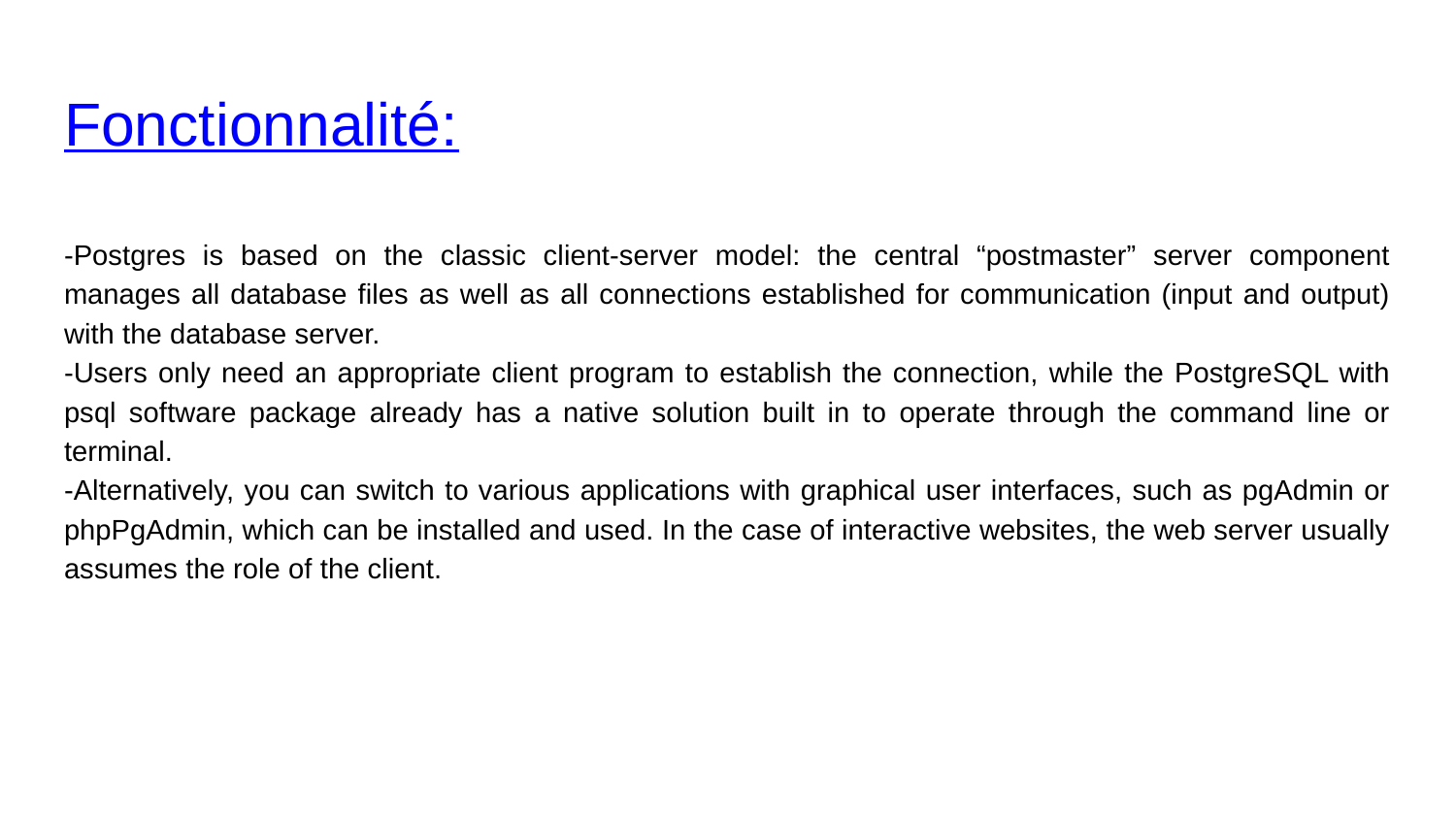

# Fonctionnalité:

-Postgres is based on the classic client-server model: the central “postmaster” server component manages all database files as well as all connections established for communication (input and output) with the database server.
-Users only need an appropriate client program to establish the connection, while the PostgreSQL with psql software package already has a native solution built in to operate through the command line or terminal.
-Alternatively, you can switch to various applications with graphical user interfaces, such as pgAdmin or phpPgAdmin, which can be installed and used. In the case of interactive websites, the web server usually assumes the role of the client.